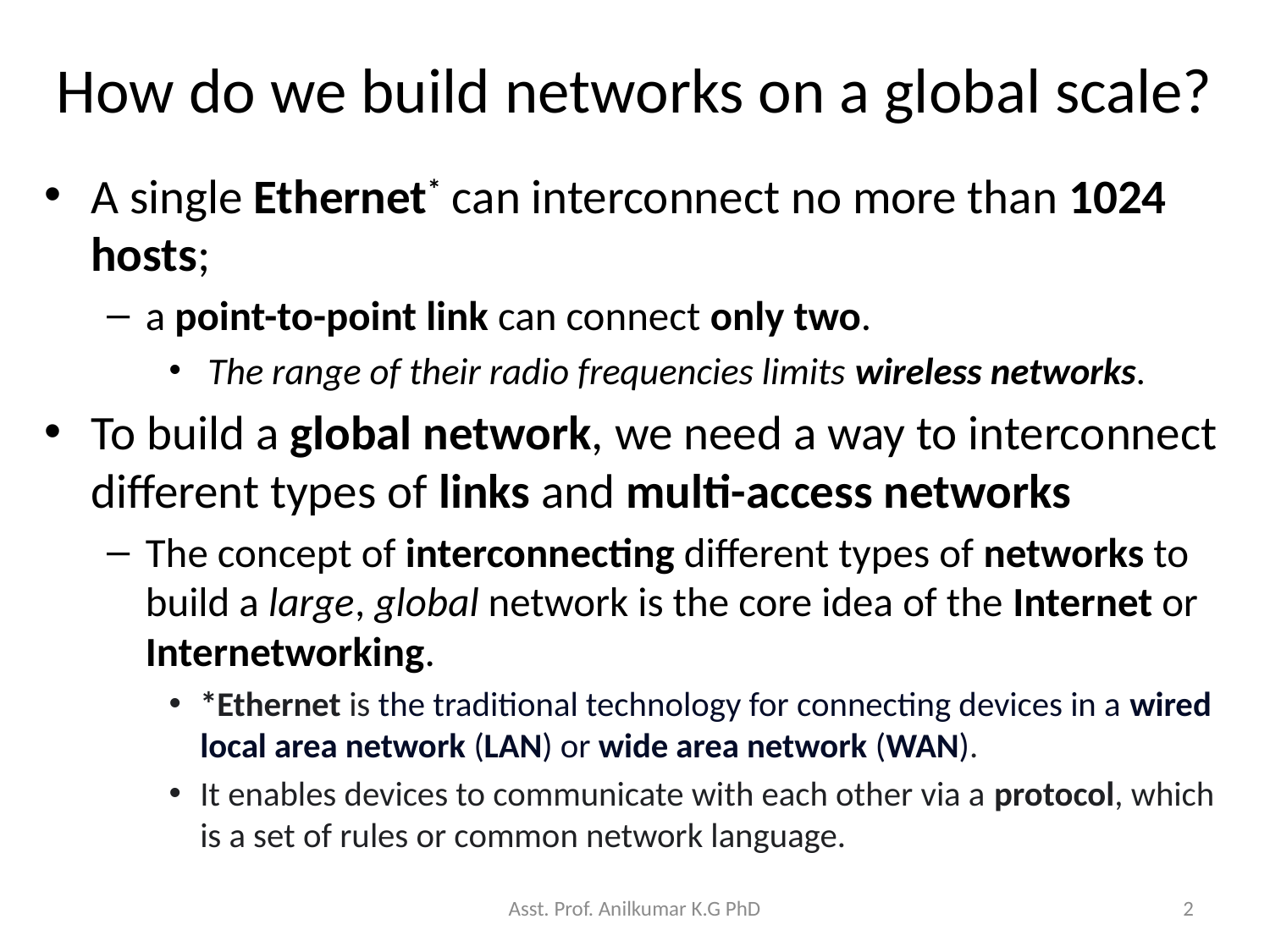

# How do we build networks on a global scale?
A single Ethernet* can interconnect no more than 1024 hosts;
a point-to-point link can connect only two.
 The range of their radio frequencies limits wireless networks.
To build a global network, we need a way to interconnect different types of links and multi-access networks
The concept of interconnecting different types of networks to build a large, global network is the core idea of the Internet or Internetworking.
*Ethernet is the traditional technology for connecting devices in a wired local area network (LAN) or wide area network (WAN).
It enables devices to communicate with each other via a protocol, which is a set of rules or common network language.

Asst. Prof. Anilkumar K.G PhD
2